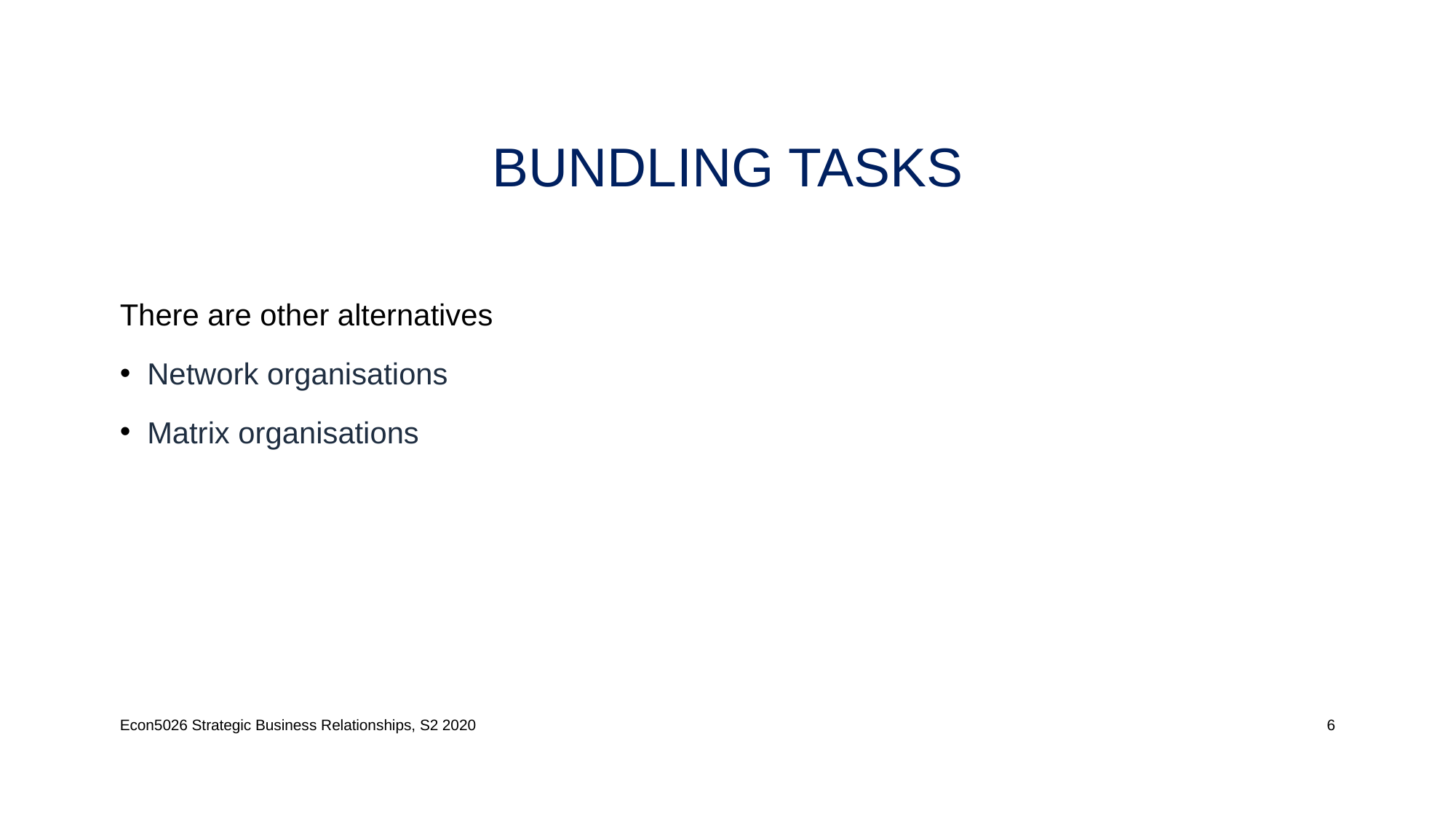

# Bundling Tasks
There are other alternatives
Network organisations
Matrix organisations

Econ5026 Strategic Business Relationships, S2 2020
6